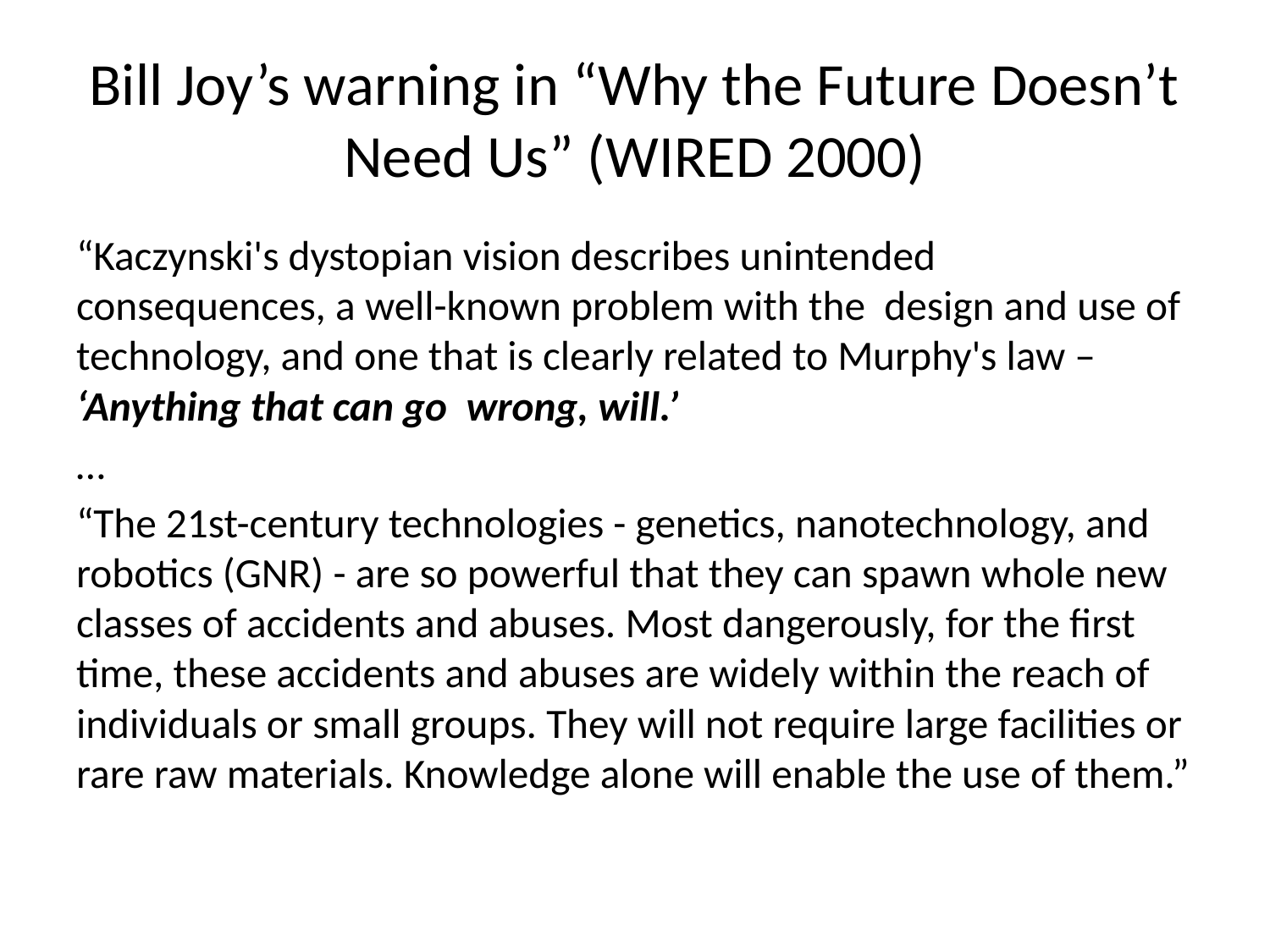

# Bill Joy’s warning in “Why the Future Doesn’t Need Us” (WIRED 2000)
“Kaczynski's dystopian vision describes unintended consequences, a well-known problem with the  design and use of technology, and one that is clearly related to Murphy's law – ‘Anything that can go  wrong, will.’
…
“The 21st-century technologies - genetics, nanotechnology, and robotics (GNR) - are so powerful that they can spawn whole new classes of accidents and abuses. Most dangerously, for the first time, these accidents and abuses are widely within the reach of individuals or small groups. They will not require large facilities or rare raw materials. Knowledge alone will enable the use of them.”